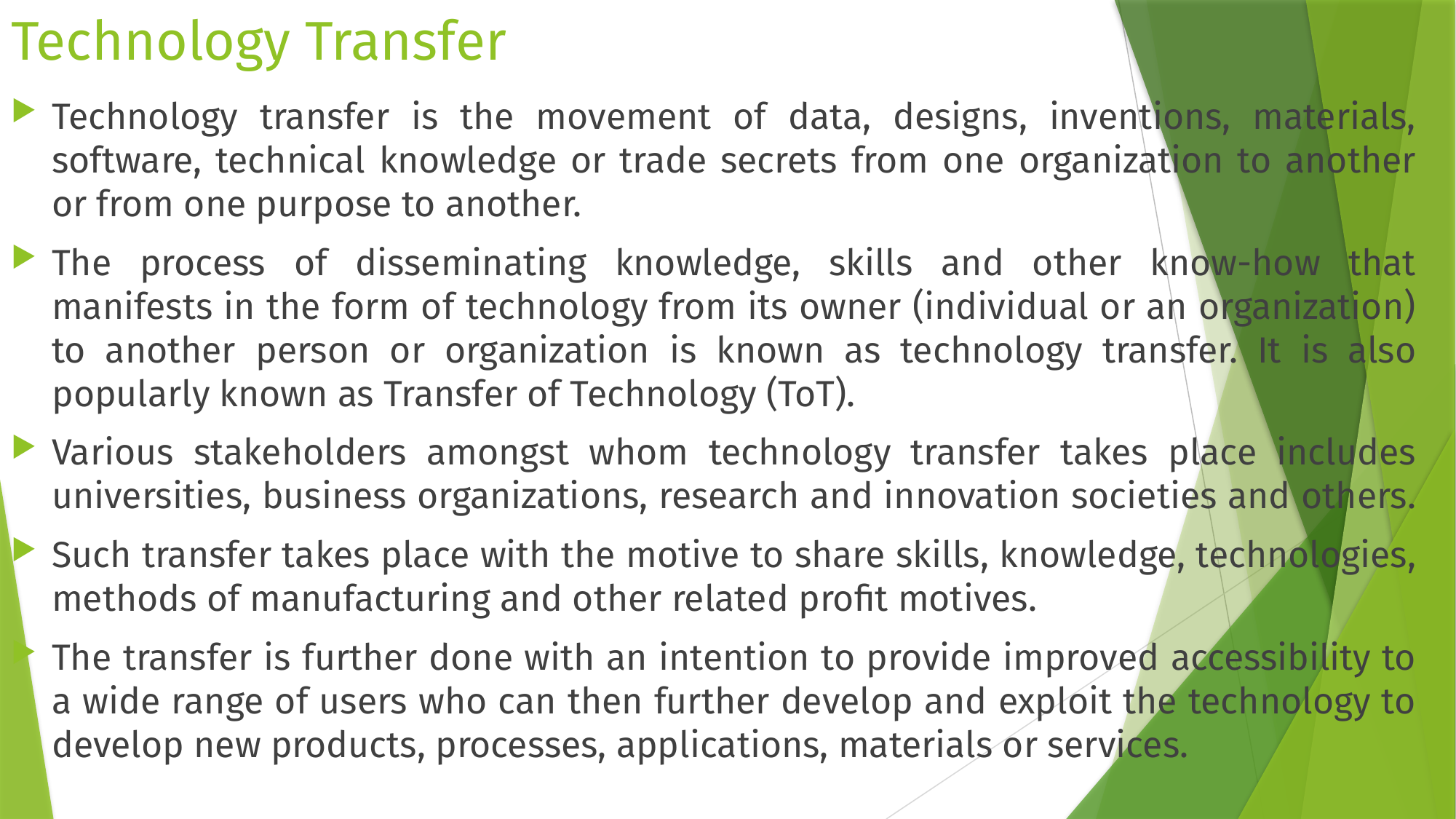

# Technology Transfer
Technology transfer is the movement of data, designs, inventions, materials, software, technical knowledge or trade secrets from one organization to another or from one purpose to another.
The process of disseminating knowledge, skills and other know-how that manifests in the form of technology from its owner (individual or an organization) to another person or organization is known as technology transfer. It is also popularly known as Transfer of Technology (ToT).
Various stakeholders amongst whom technology transfer takes place includes universities, business organizations, research and innovation societies and others.
Such transfer takes place with the motive to share skills, knowledge, technologies, methods of manufacturing and other related profit motives.
The transfer is further done with an intention to provide improved accessibility to a wide range of users who can then further develop and exploit the technology to develop new products, processes, applications, materials or services.